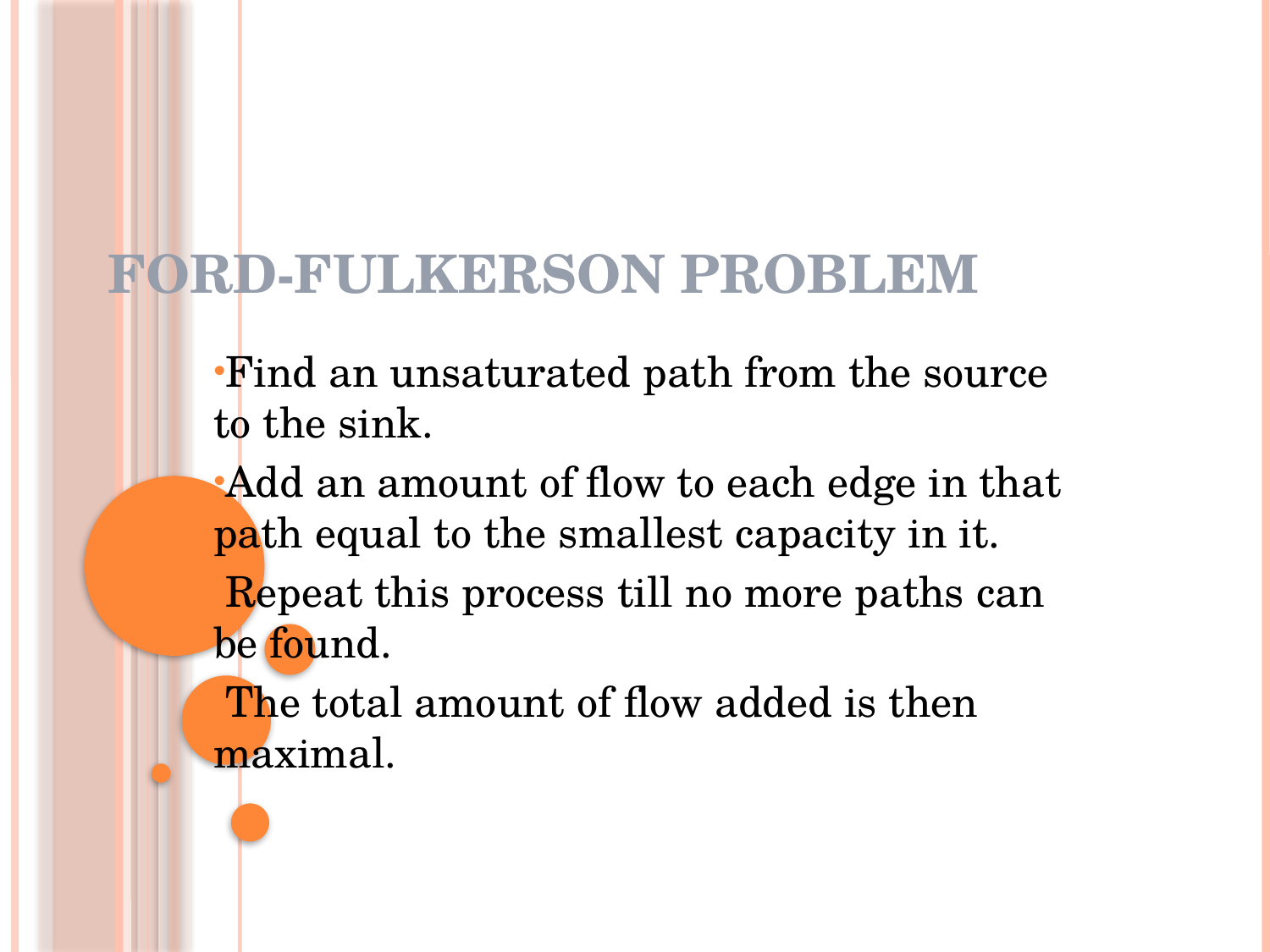

# Ford-Fulkerson Problem
Find an unsaturated path from the source to the sink.
Add an amount of flow to each edge in that path equal to the smallest capacity in it.
Repeat this process till no more paths can be found.
The total amount of flow added is then maximal.